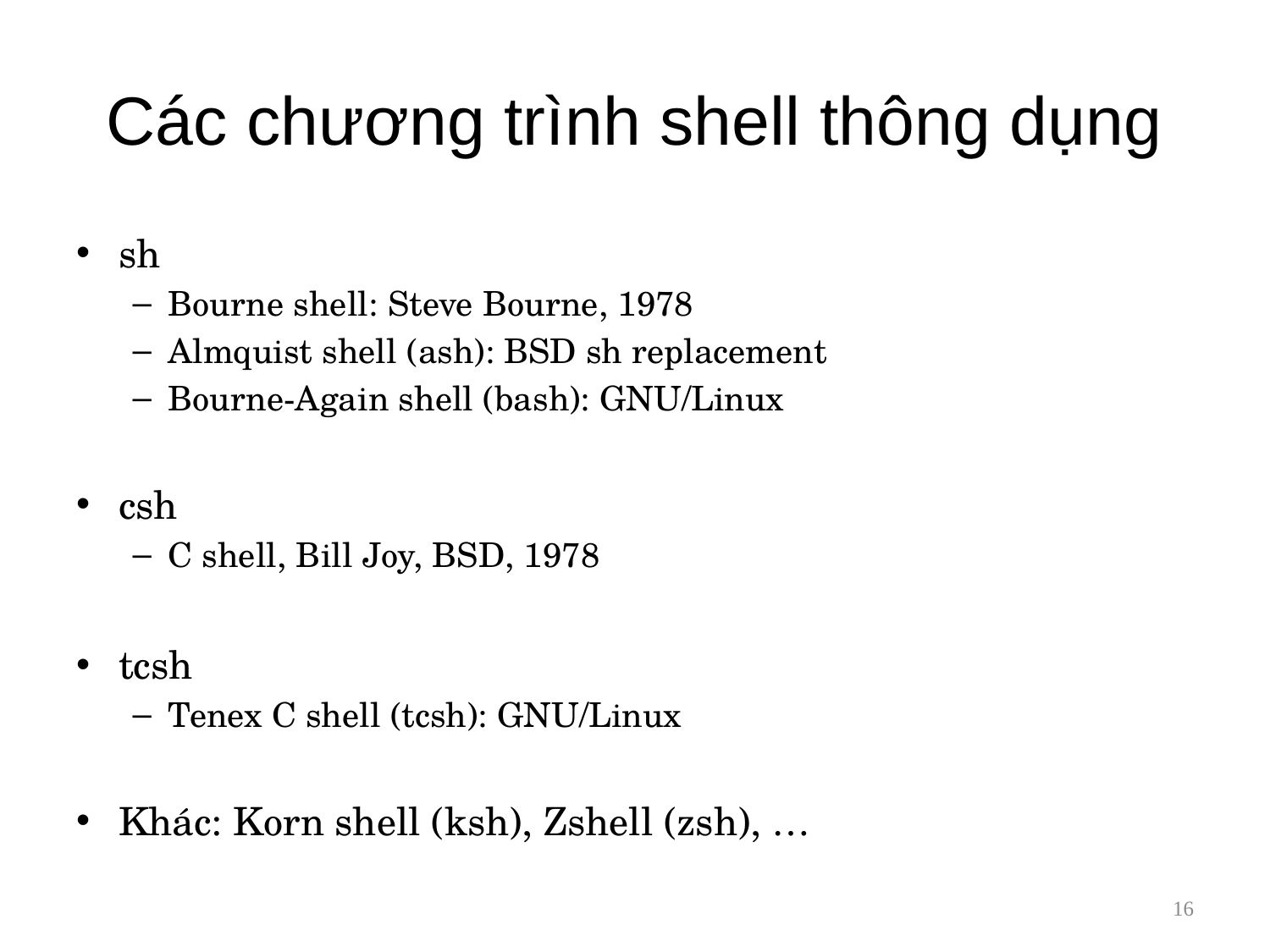

# Các chương trình shell thông dụng
sh
Bourne shell: Steve Bourne, 1978
Almquist shell (ash): BSD sh replacement
Bourne-Again shell (bash): GNU/Linux

csh
C shell, Bill Joy, BSD, 1978

tcsh
Tenex C shell (tcsh): GNU/Linux

Khác: Korn shell (ksh), Zshell (zsh), …
16